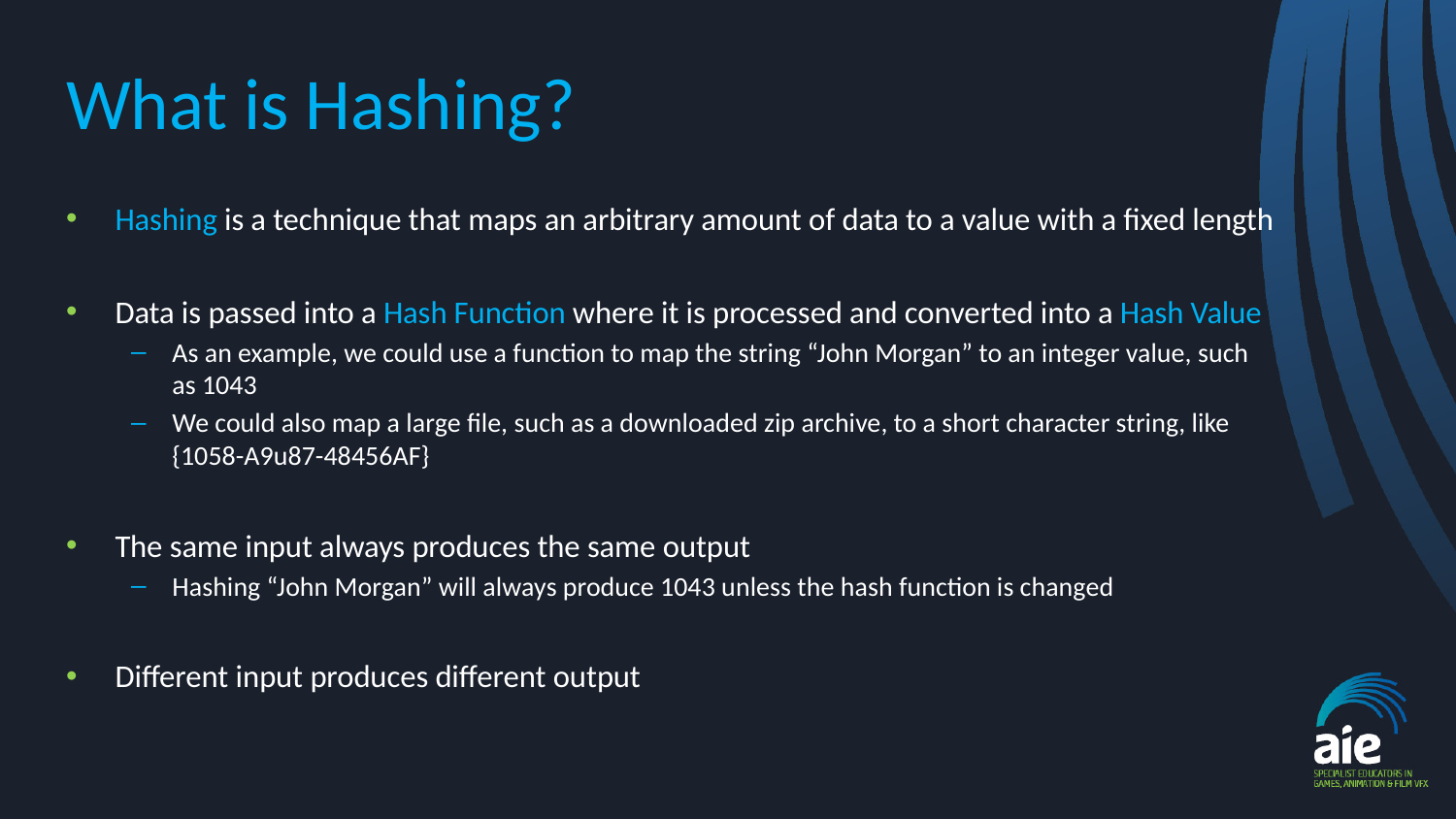

# What is Hashing?
Hashing is a technique that maps an arbitrary amount of data to a value with a fixed length

Data is passed into a Hash Function where it is processed and converted into a Hash Value
As an example, we could use a function to map the string “John Morgan” to an integer value, such as 1043
We could also map a large file, such as a downloaded zip archive, to a short character string, like {1058-A9u87-48456AF}

The same input always produces the same output
Hashing “John Morgan” will always produce 1043 unless the hash function is changed

Different input produces different output